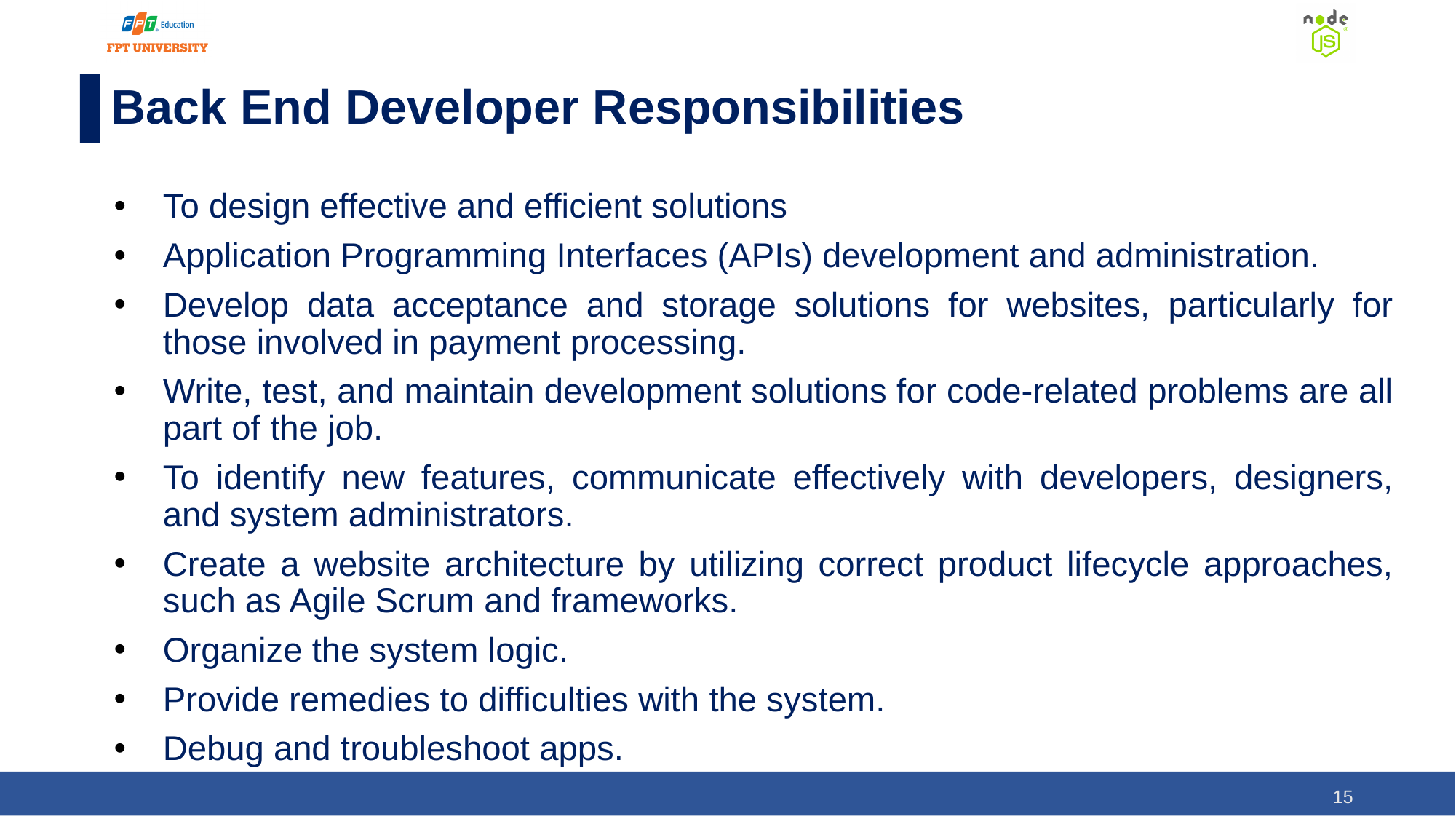

# Back End Developer Responsibilities
To design effective and efficient solutions
Application Programming Interfaces (APIs) development and administration.
Develop data acceptance and storage solutions for websites, particularly for those involved in payment processing.
Write, test, and maintain development solutions for code-related problems are all part of the job.
To identify new features, communicate effectively with developers, designers, and system administrators.
Create a website architecture by utilizing correct product lifecycle approaches, such as Agile Scrum and frameworks.
Organize the system logic.
Provide remedies to difficulties with the system.
Debug and troubleshoot apps.
15